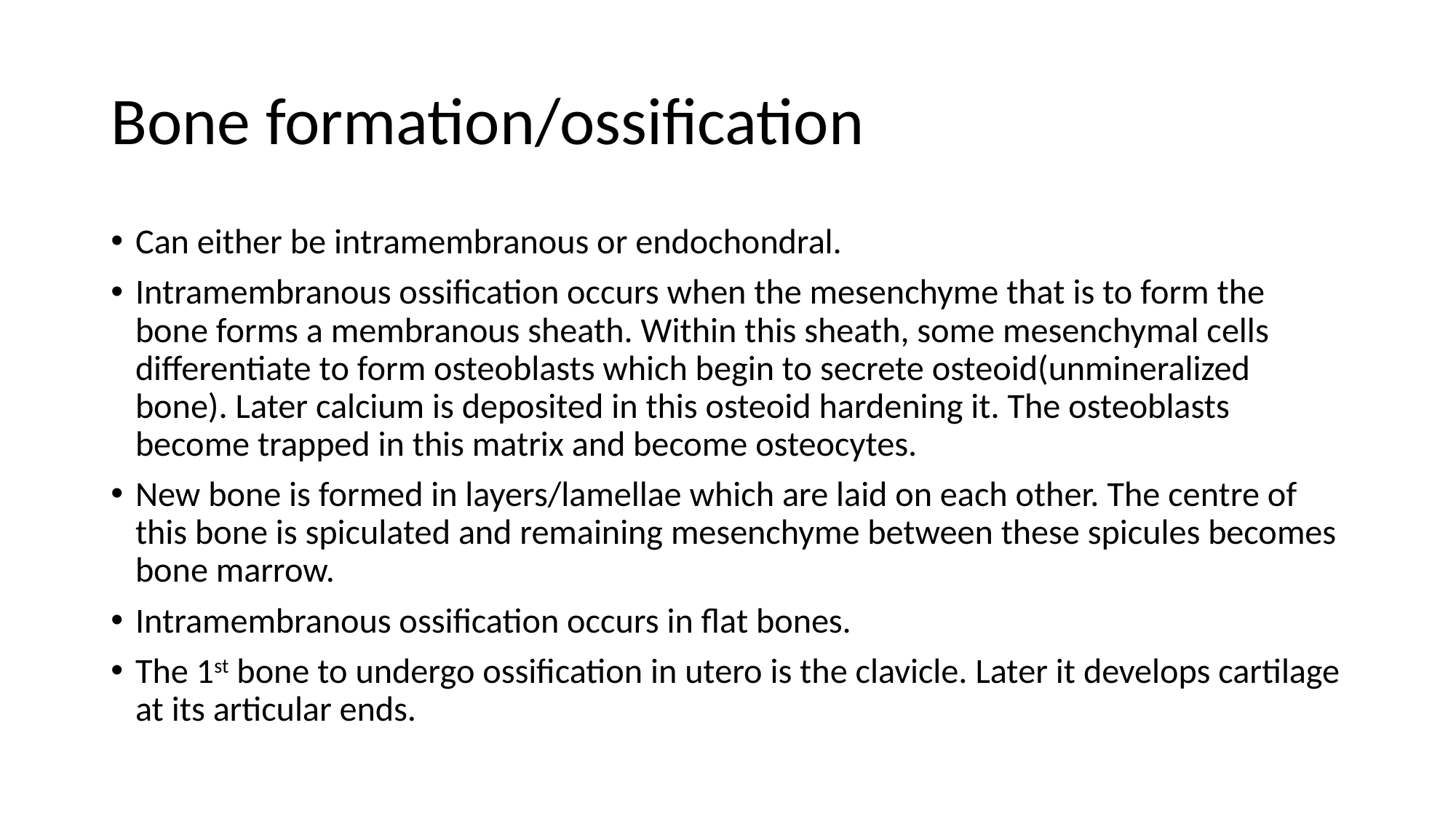

# Bone formation/ossification
Can either be intramembranous or endochondral.
Intramembranous ossification occurs when the mesenchyme that is to form the bone forms a membranous sheath. Within this sheath, some mesenchymal cells differentiate to form osteoblasts which begin to secrete osteoid(unmineralized bone). Later calcium is deposited in this osteoid hardening it. The osteoblasts become trapped in this matrix and become osteocytes.
New bone is formed in layers/lamellae which are laid on each other. The centre of this bone is spiculated and remaining mesenchyme between these spicules becomes bone marrow.
Intramembranous ossification occurs in flat bones.
The 1st bone to undergo ossification in utero is the clavicle. Later it develops cartilage at its articular ends.